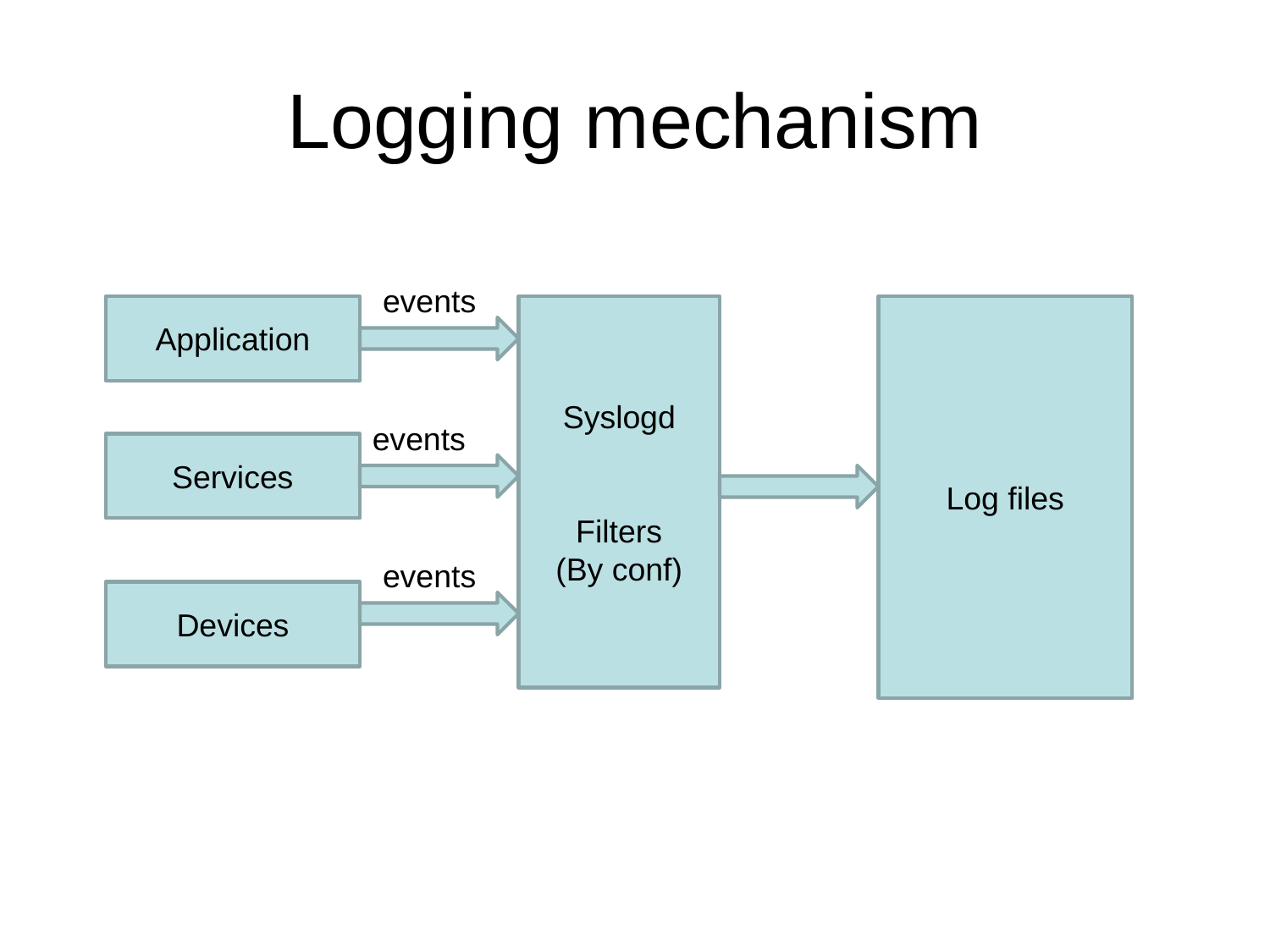

# Logging mechanism
events
Application
Syslogd

Filters
(By conf)
Log files

events
Services

events
Devices